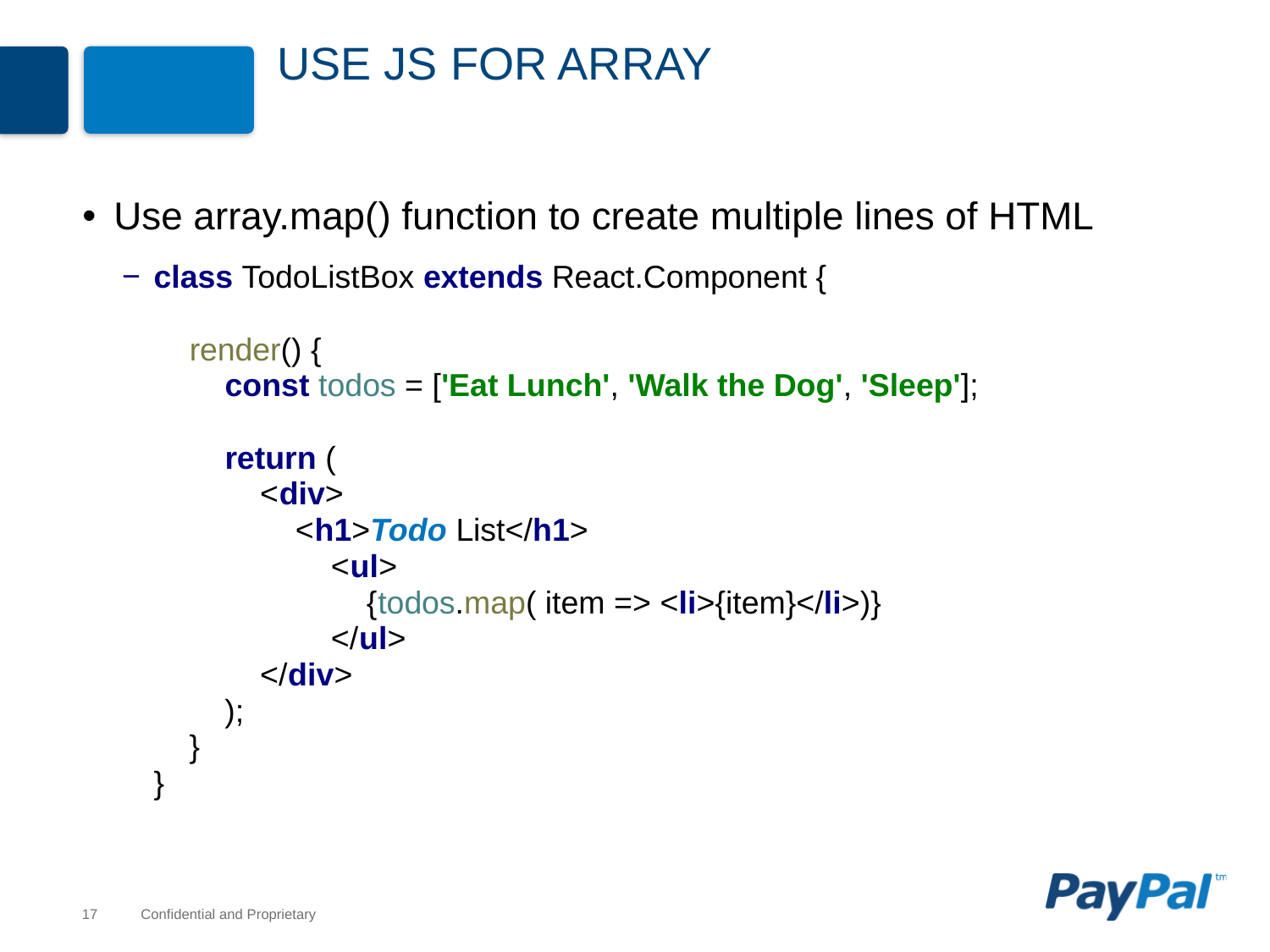

# Use JS for Array
Use array.map() function to create multiple lines of HTML
class TodoListBox extends React.Component {
    render() {
        const todos = ['Eat Lunch', 'Walk the Dog', 'Sleep'];
        return (
            <div>
                <h1>Todo List</h1>
                    <ul>
                        {todos.map( item => <li>{item}</li>)}
                    </ul>
            </div>
        );
    }
}